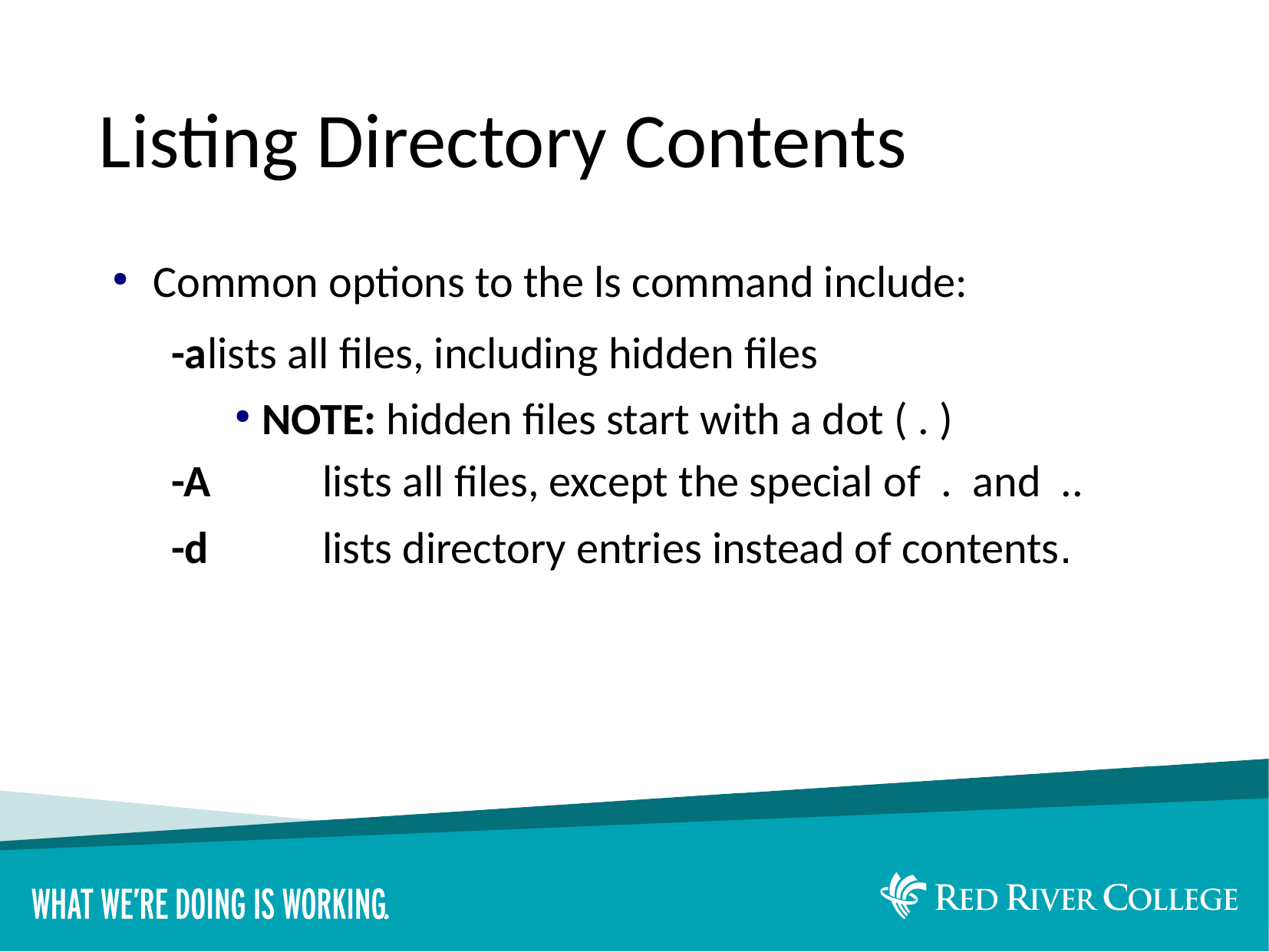

# Listing Directory Contents
Common options to the ls command include:
-a	lists all files, including hidden files
NOTE: hidden files start with a dot ( . )
-A	lists all files, except the special of  .  and  ..
-d	lists directory entries instead of contents.